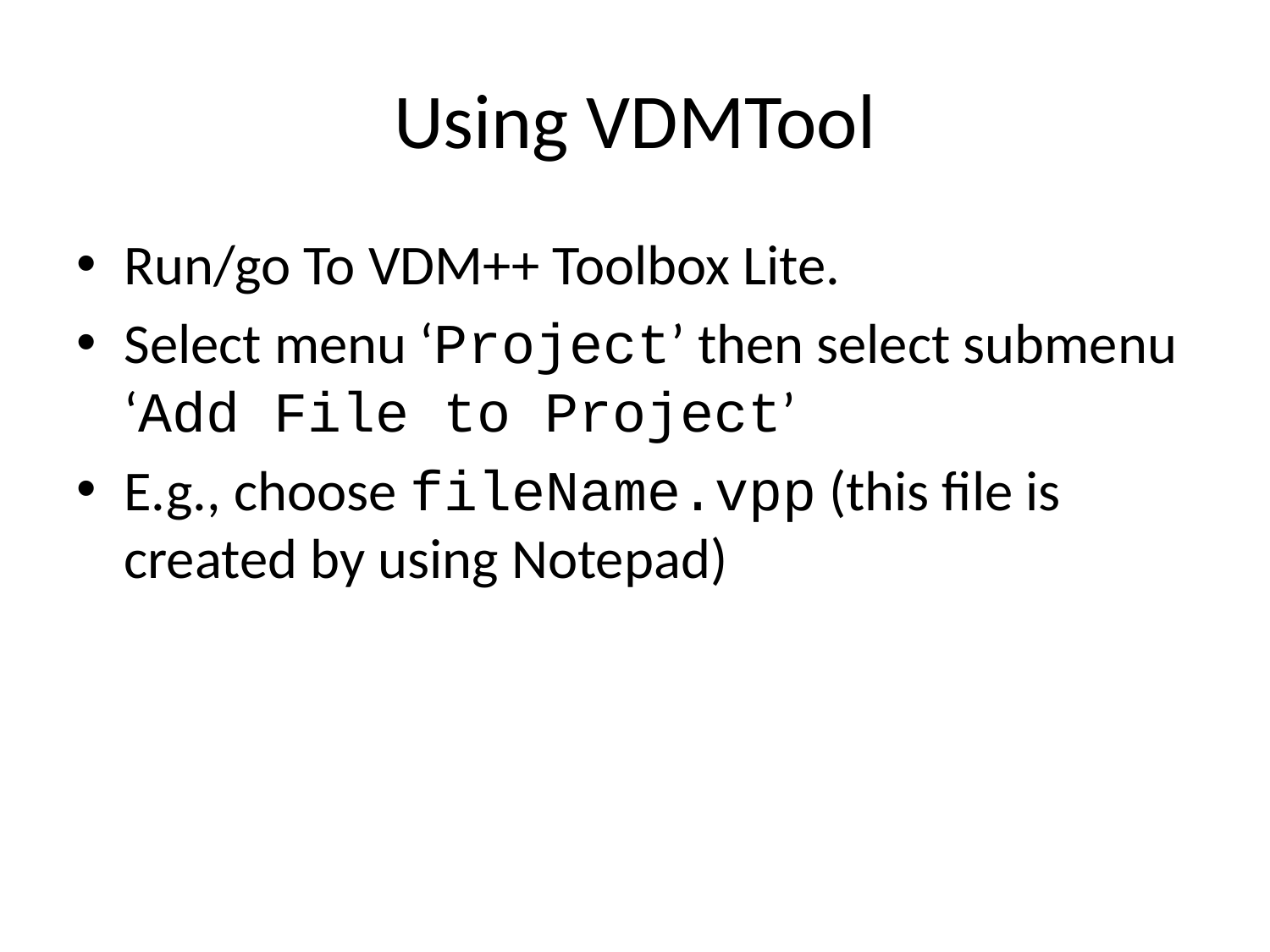

# Using VDMTool
Run/go To VDM++ Toolbox Lite.
Select menu ‘Project’ then select submenu ‘Add File to Project’
E.g., choose fileName.vpp (this file is created by using Notepad)